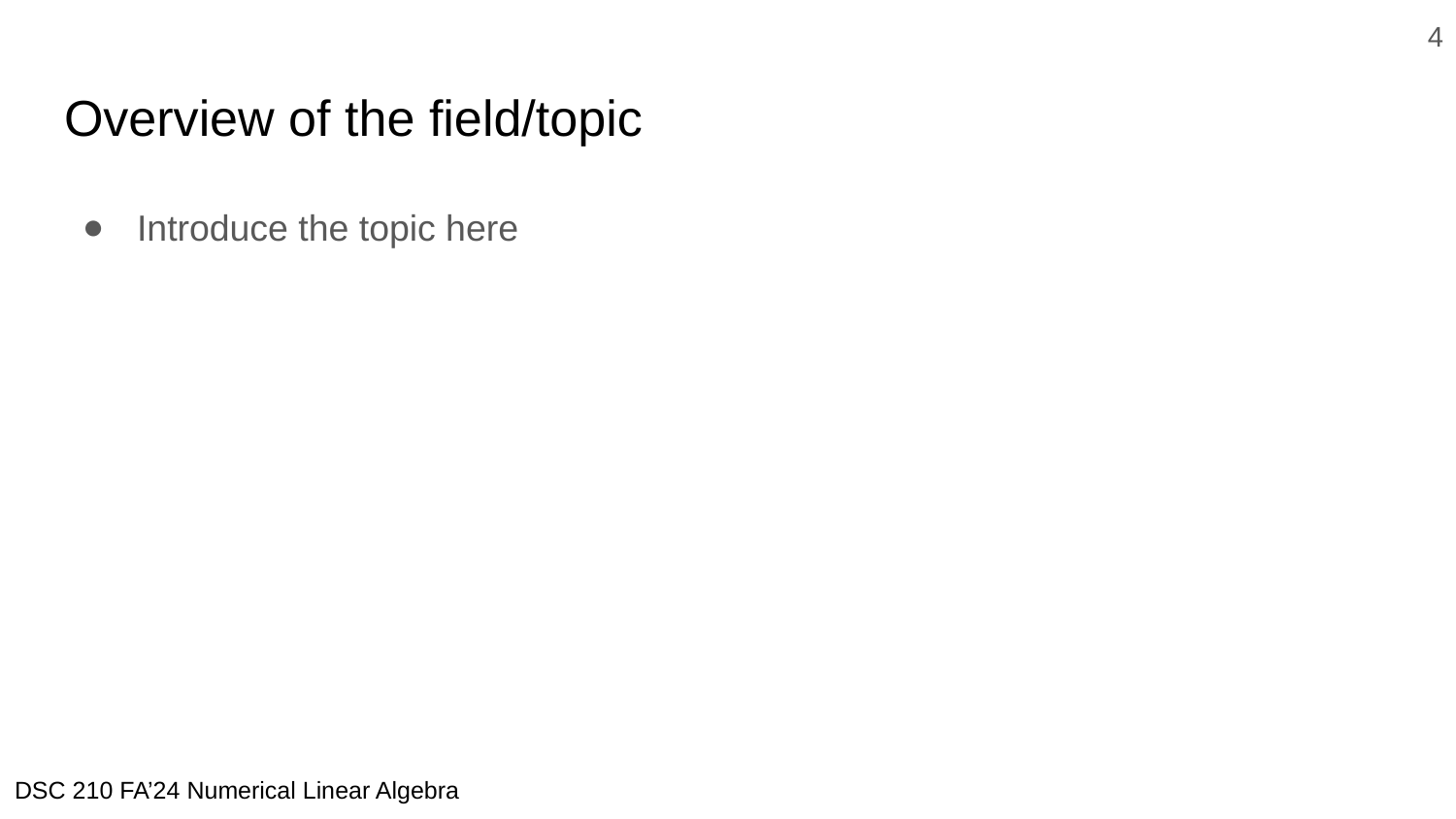

4
# Overview of the field/topic
Introduce the topic here